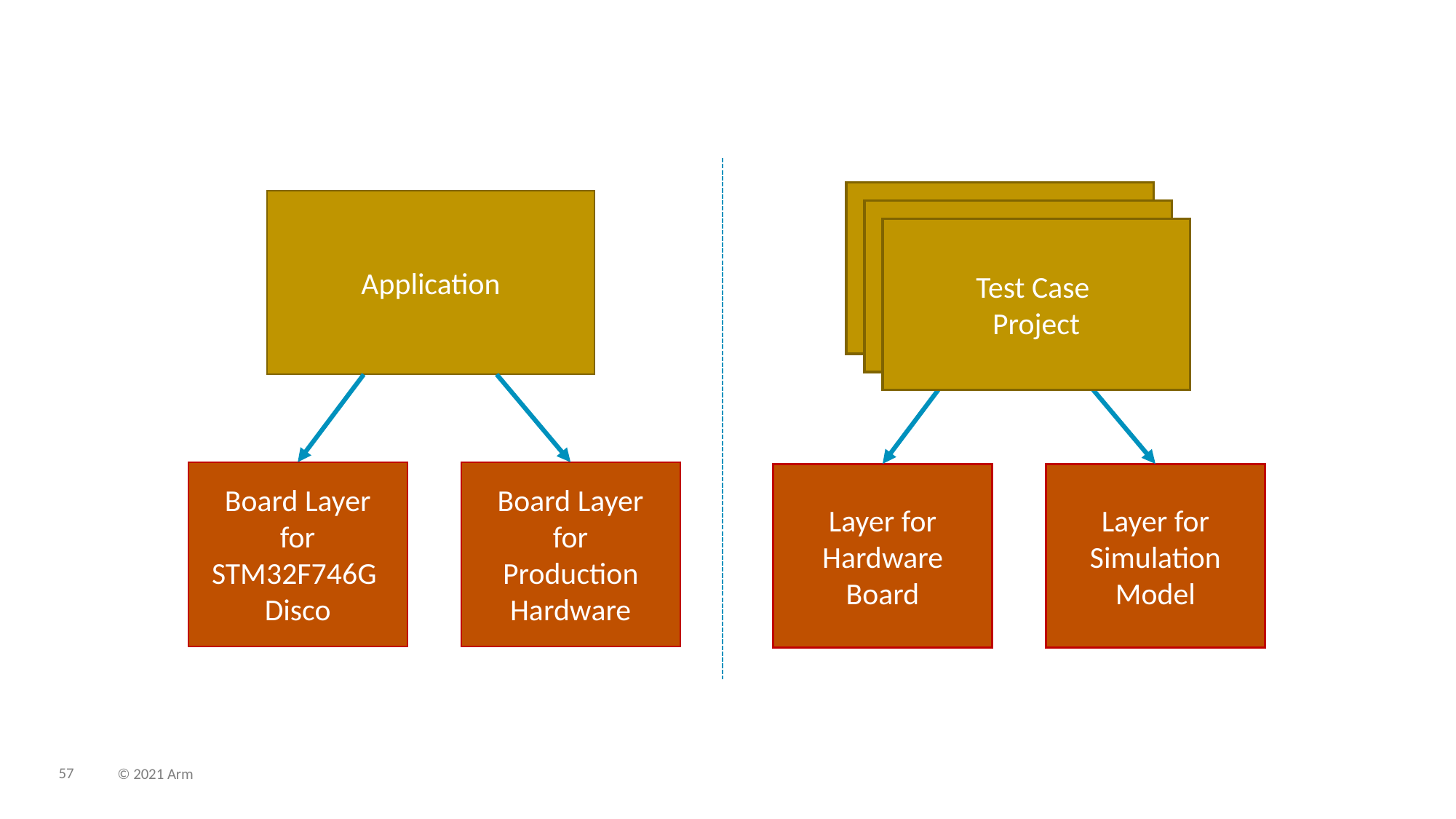

Test Case
Project
Application
Test Case
Project
Test Case
Project
Board Layer
for
STM32F746G
Disco
Board Layer
for
Production
Hardware
Layer for
Hardware Board
Layer for
Simulation Model